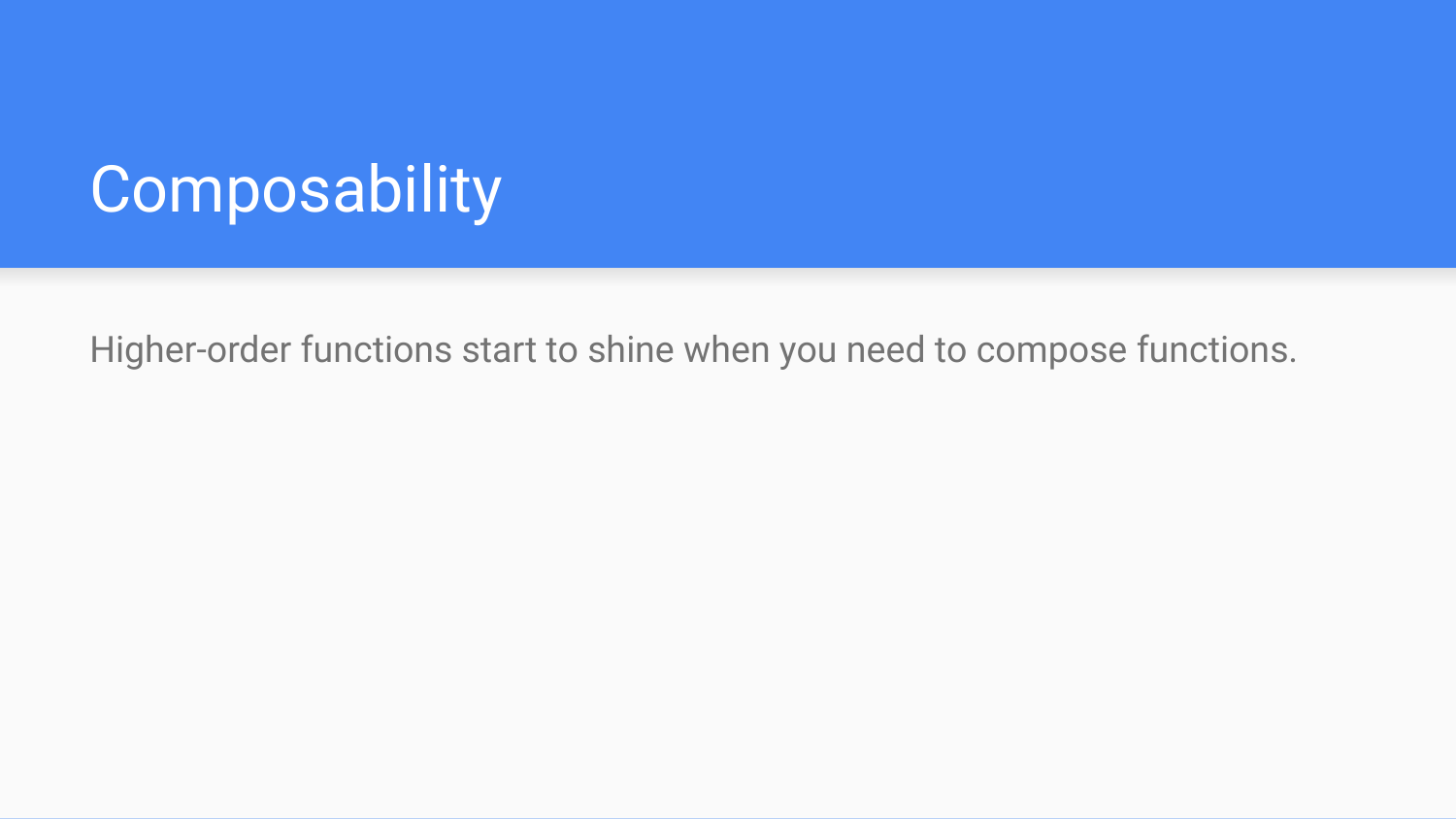

# Composability
Higher-order functions start to shine when you need to compose functions.